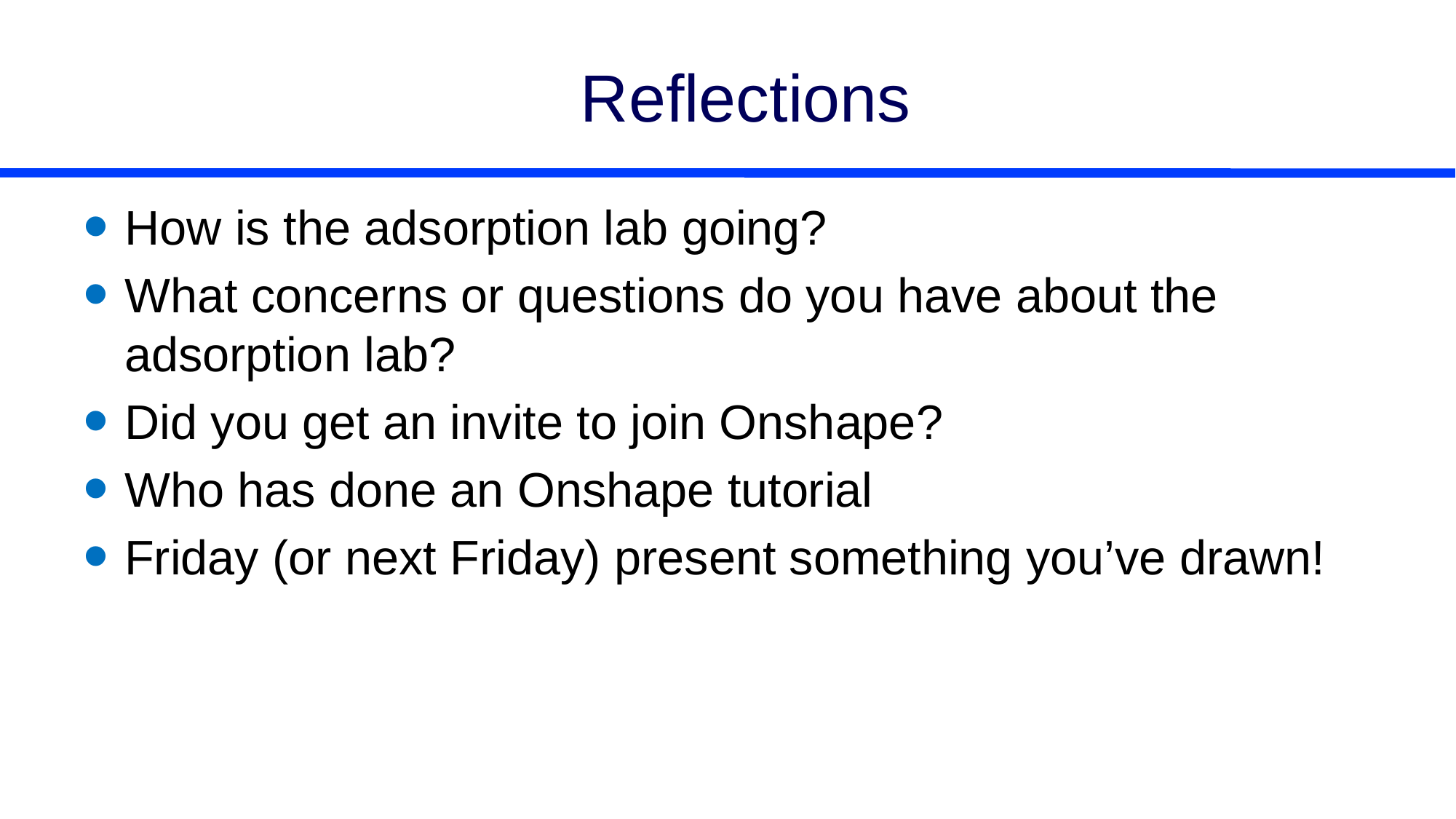

# Reflections
How is the adsorption lab going?
What concerns or questions do you have about the adsorption lab?
Did you get an invite to join Onshape?
Who has done an Onshape tutorial
Friday (or next Friday) present something you’ve drawn!